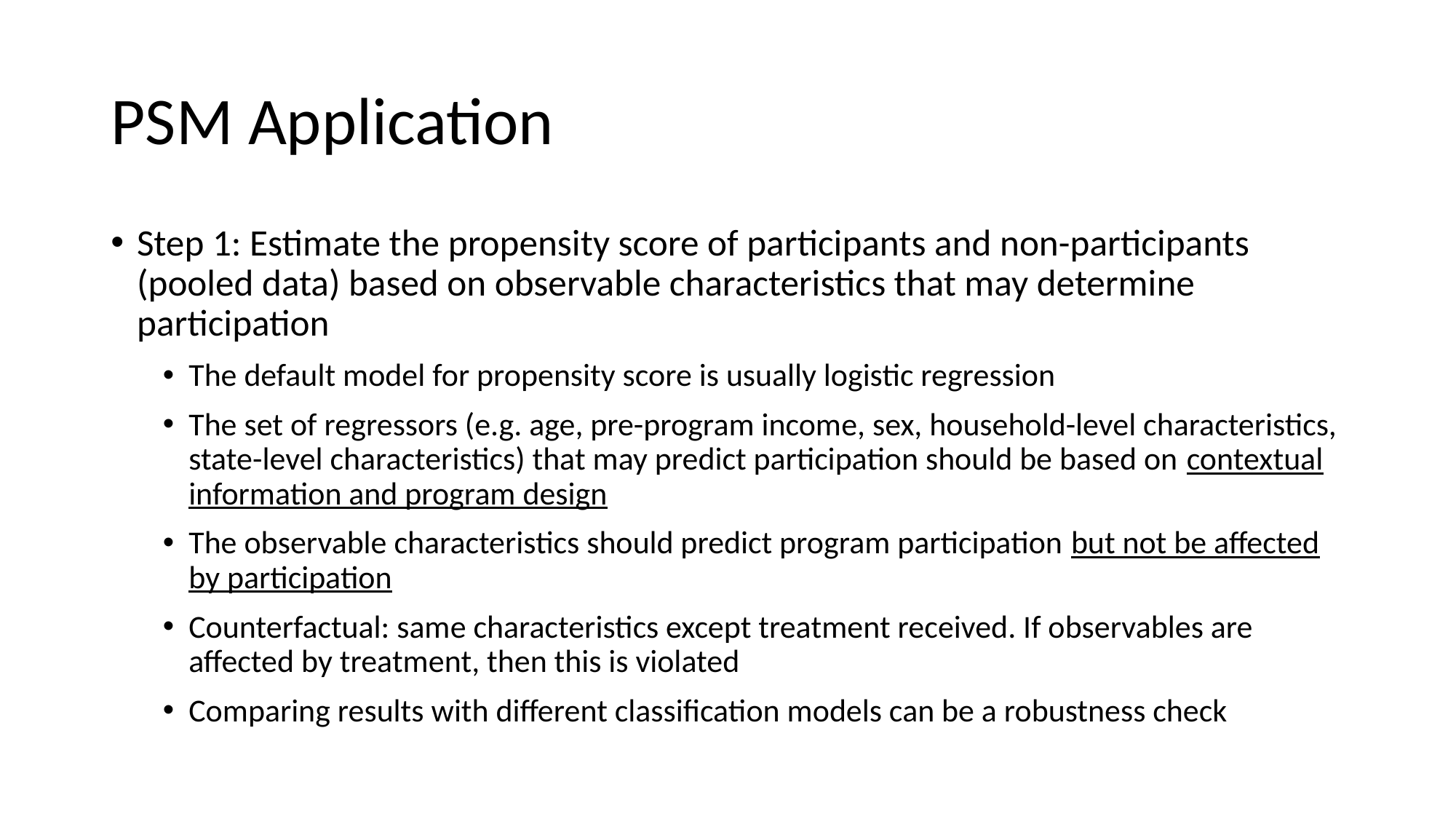

# PSM Application
Step 1: Estimate the propensity score of participants and non-participants (pooled data) based on observable characteristics that may determine participation
The default model for propensity score is usually logistic regression
The set of regressors (e.g. age, pre-program income, sex, household-level characteristics, state-level characteristics) that may predict participation should be based on contextual information and program design
The observable characteristics should predict program participation but not be affected by participation
Counterfactual: same characteristics except treatment received. If observables are affected by treatment, then this is violated
Comparing results with different classification models can be a robustness check